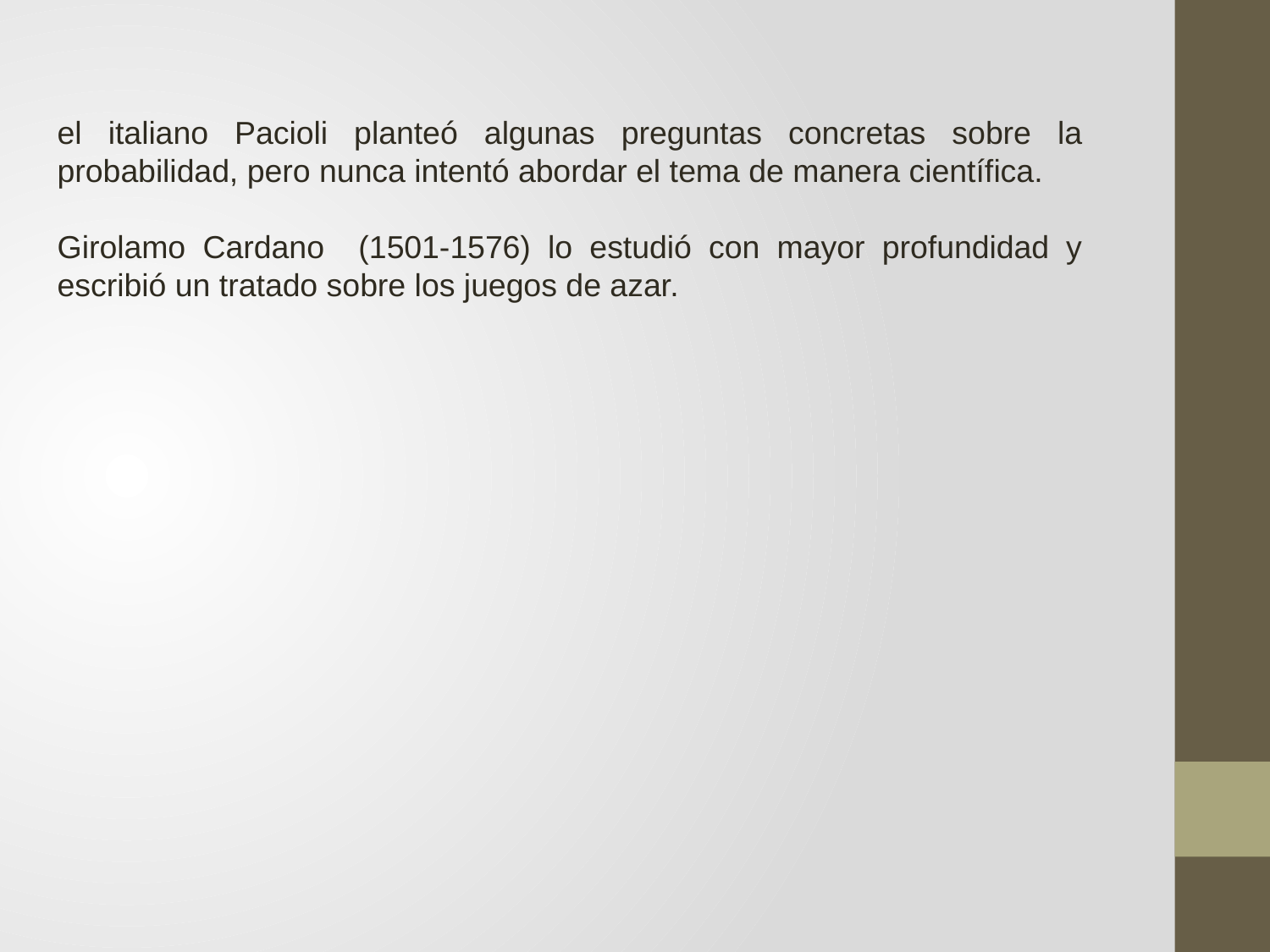

el italiano Pacioli planteó algunas preguntas concretas sobre la probabilidad, pero nunca intentó abordar el tema de manera científica.

Girolamo Cardano  (1501-1576) lo estudió con mayor profundidad y escribió un tratado sobre los juegos de azar.